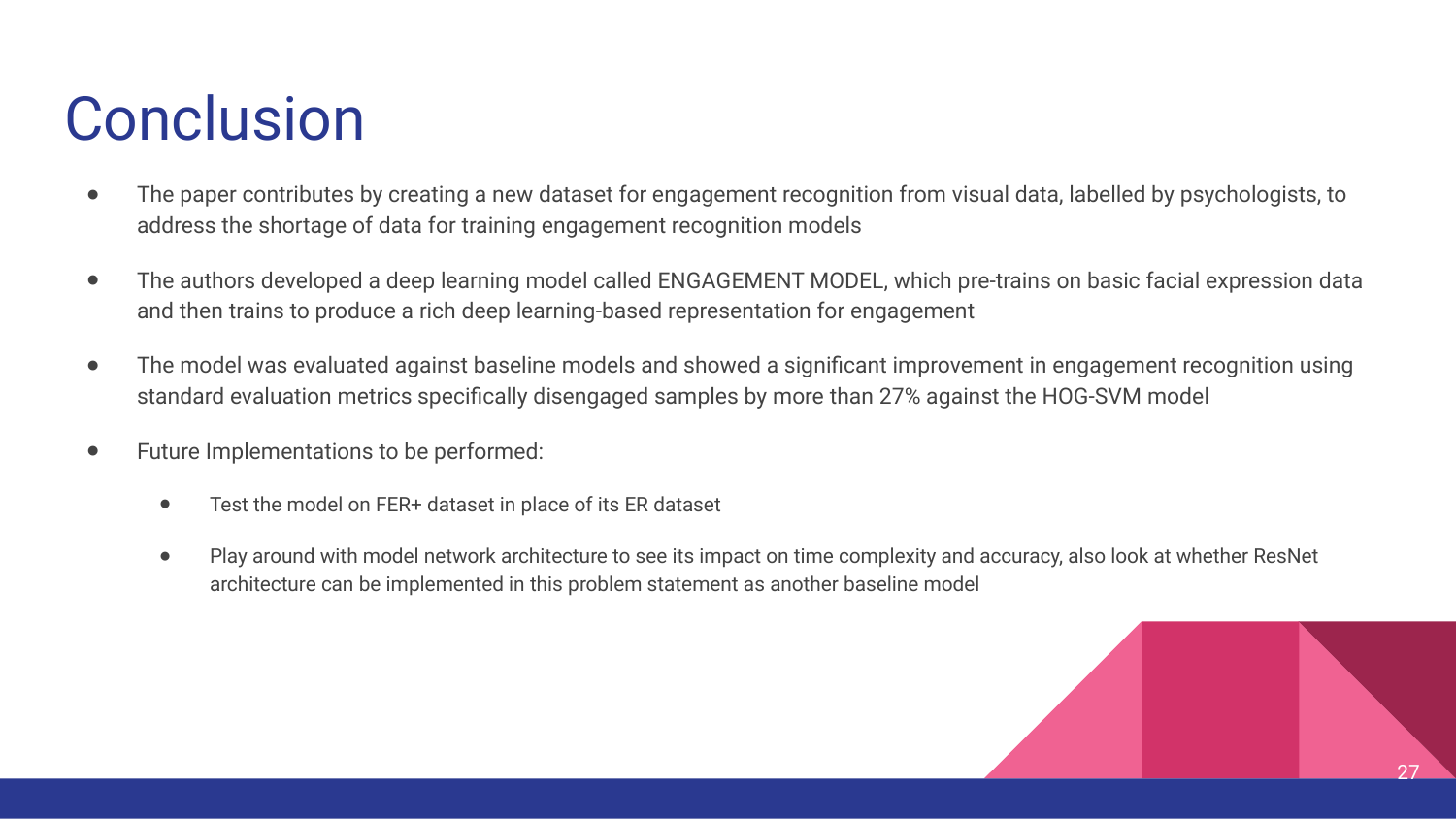

# Conclusion
The paper contributes by creating a new dataset for engagement recognition from visual data, labelled by psychologists, to address the shortage of data for training engagement recognition models
The authors developed a deep learning model called ENGAGEMENT MODEL, which pre-trains on basic facial expression data and then trains to produce a rich deep learning-based representation for engagement
The model was evaluated against baseline models and showed a significant improvement in engagement recognition using standard evaluation metrics specifically disengaged samples by more than 27% against the HOG-SVM model
Future Implementations to be performed:
Test the model on FER+ dataset in place of its ER dataset
Play around with model network architecture to see its impact on time complexity and accuracy, also look at whether ResNet architecture can be implemented in this problem statement as another baseline model
27